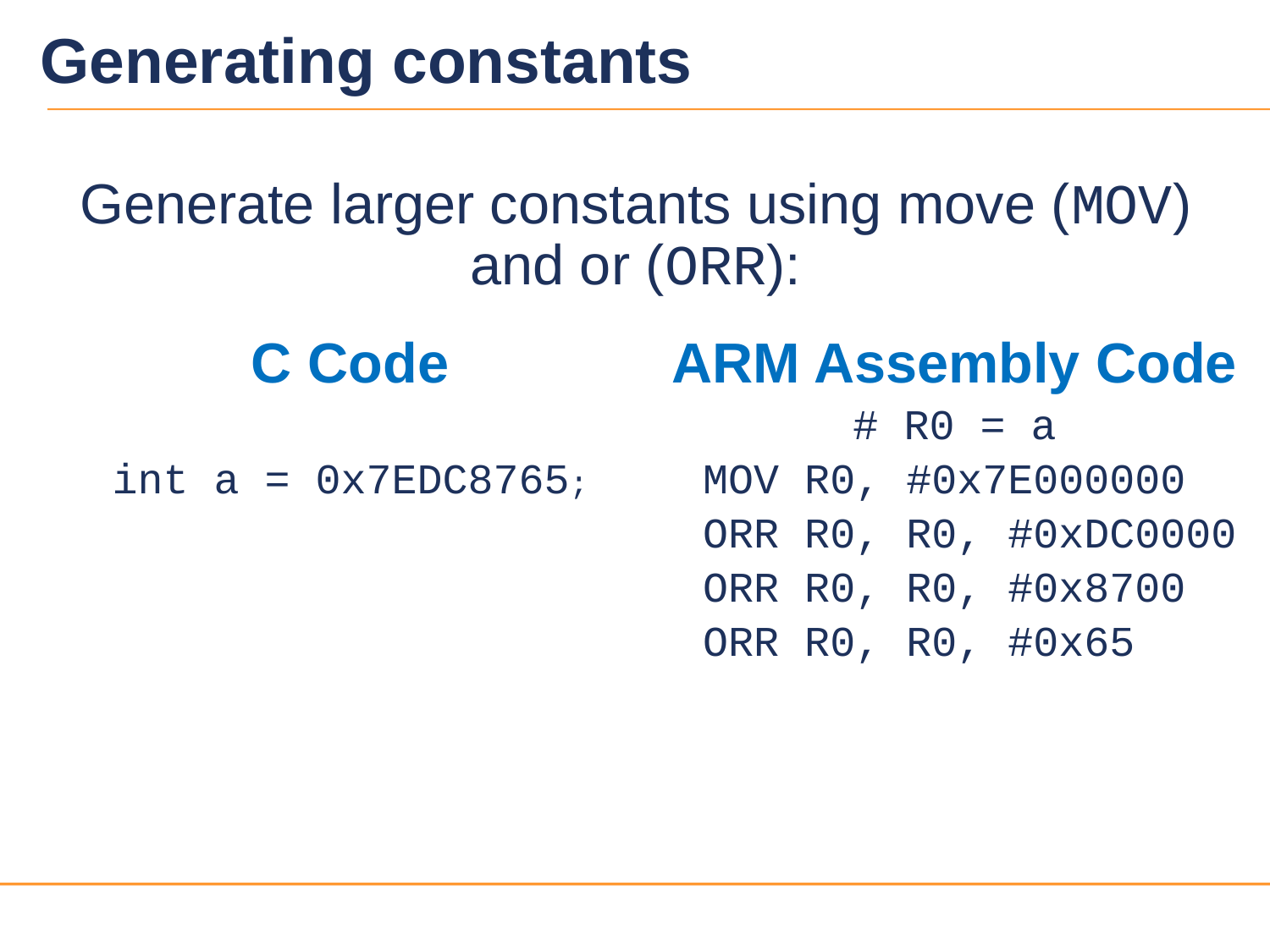

# Generating constants
Generate larger constants using move (MOV) and or (ORR):

ARM Assembly Code
# R0 = a
  MOV R0, #0x7E000000
  ORR R0, R0, #0xDC0000
  ORR R0, R0, #0x8700
  ORR R0, R0, #0x65
C Code

int a = 0x7EDC8765;